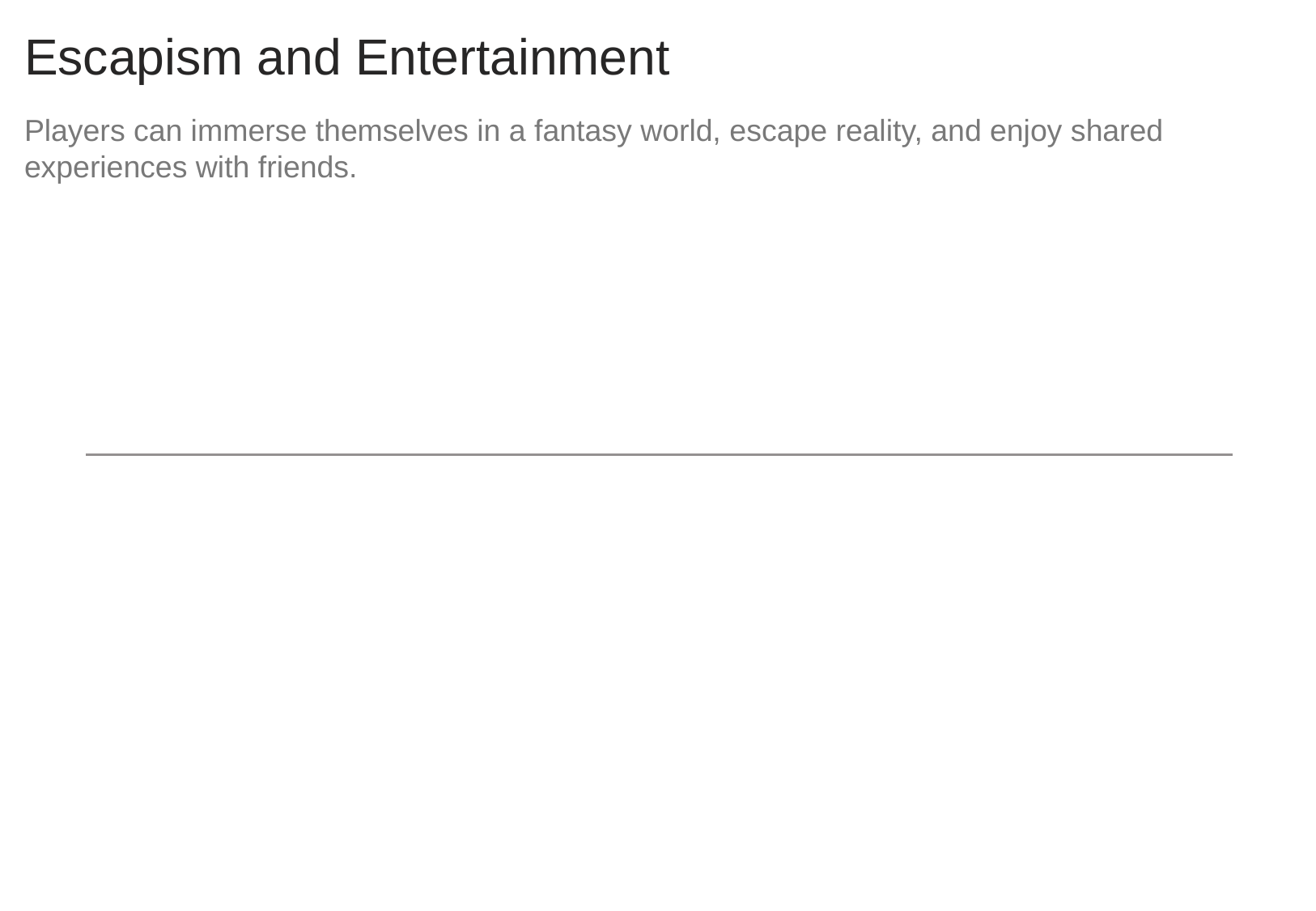

# Escapism and Entertainment
Players can immerse themselves in a fantasy world, escape reality, and enjoy shared experiences with friends.